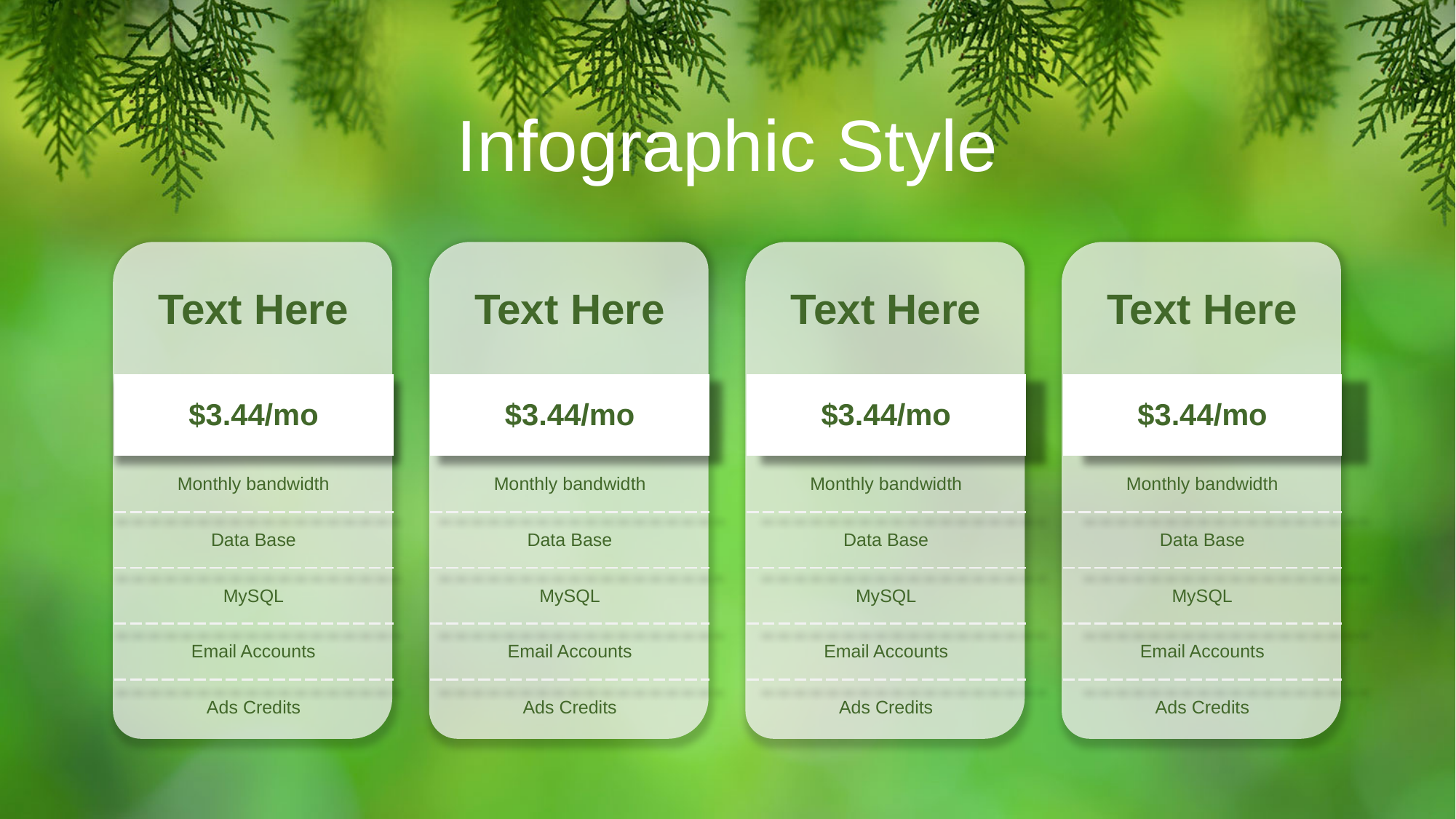

Infographic Style

| Text Here |
| --- |
| $3.44/mo |
| Monthly bandwidth |
| Data Base |
| MySQL |
| Email Accounts |
| Ads Credits |
| Text Here |
| --- |
| $3.44/mo |
| Monthly bandwidth |
| Data Base |
| MySQL |
| Email Accounts |
| Ads Credits |
| Text Here |
| --- |
| $3.44/mo |
| Monthly bandwidth |
| Data Base |
| MySQL |
| Email Accounts |
| Ads Credits |
| Text Here |
| --- |
| $3.44/mo |
| Monthly bandwidth |
| Data Base |
| MySQL |
| Email Accounts |
| Ads Credits |